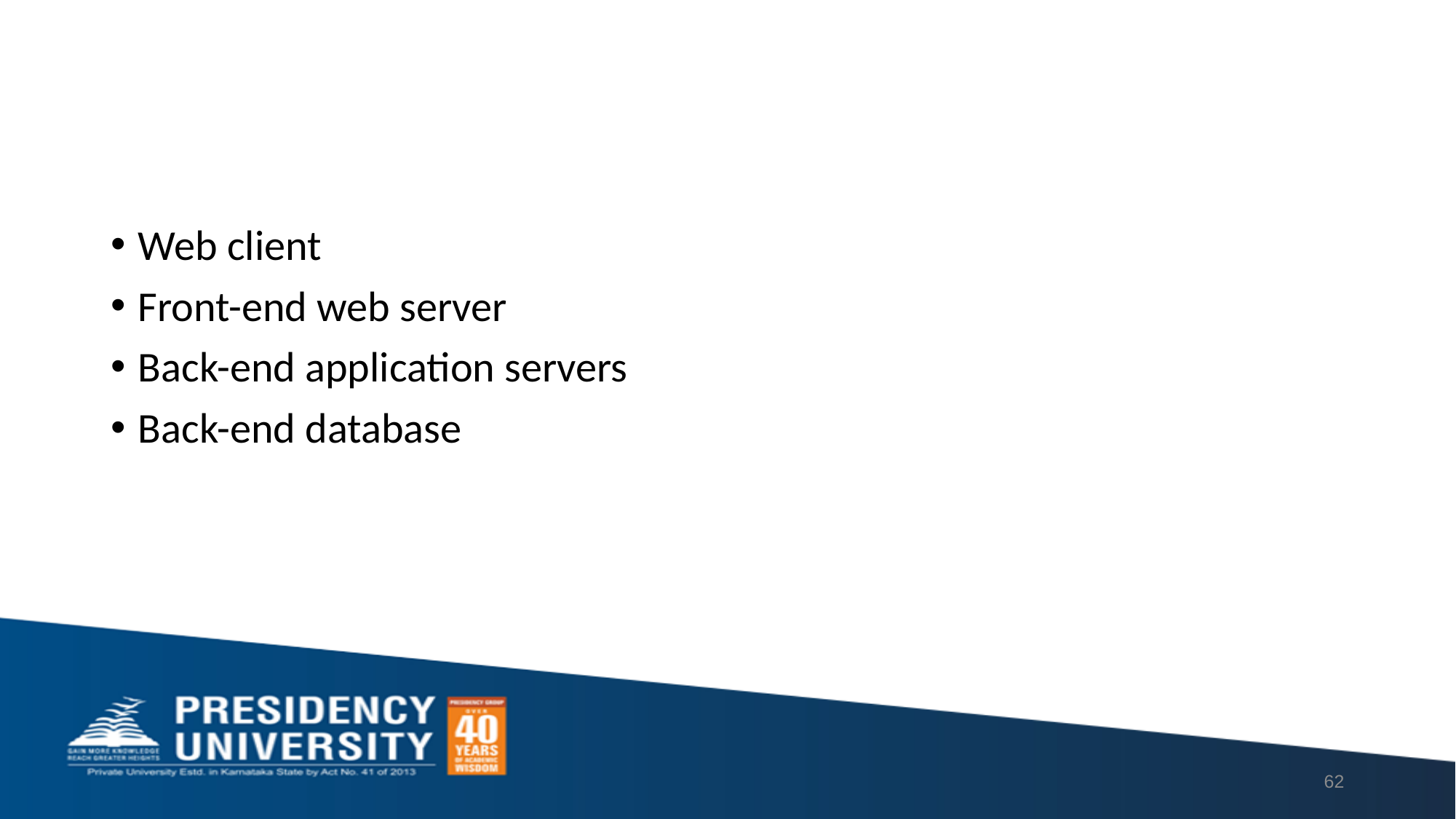

Web client
Front-end web server
Back-end application servers
Back-end database
62